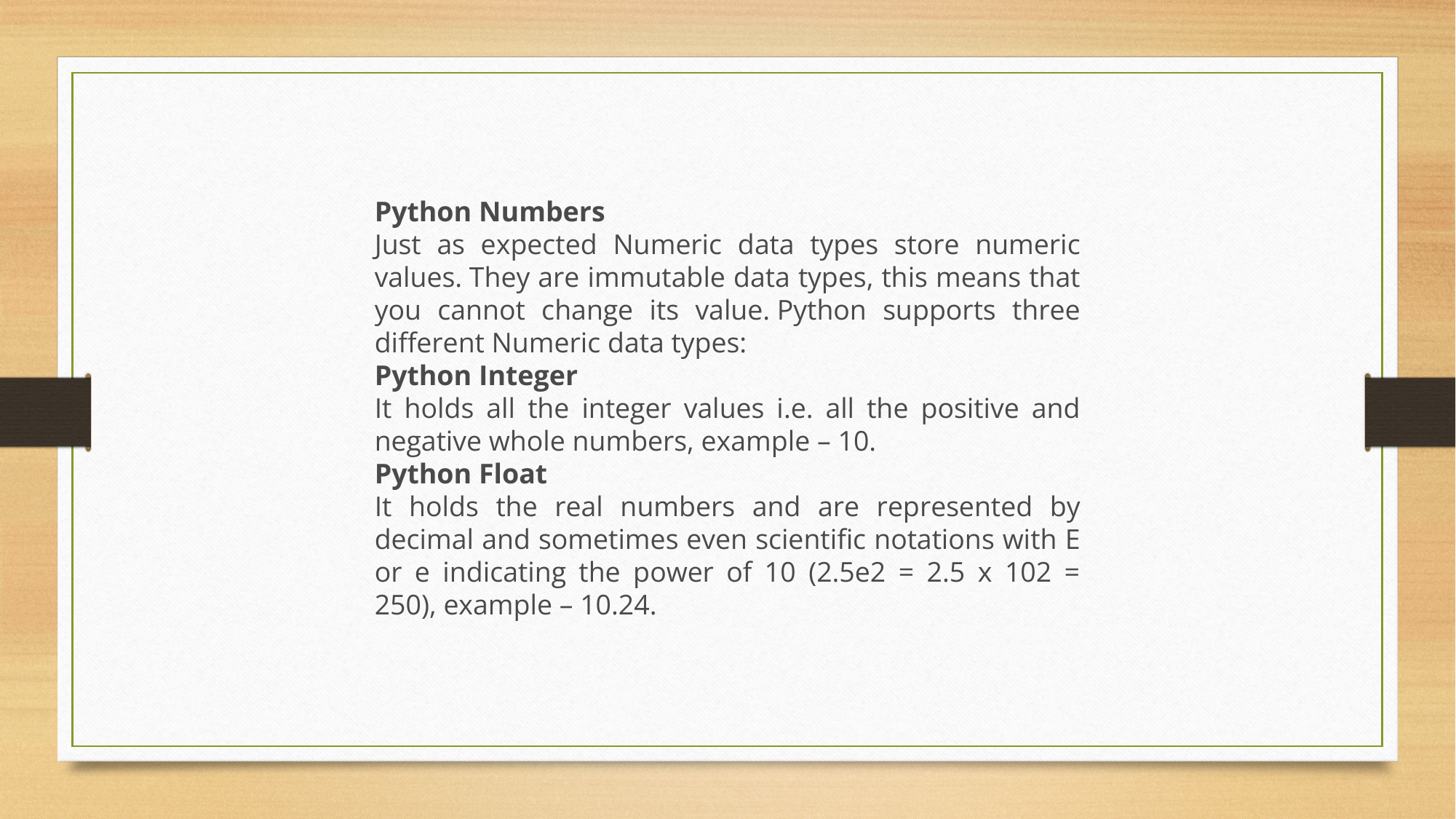

Python Numbers
Just as expected Numeric data types store numeric values. They are immutable data types, this means that you cannot change its value. Python supports three different Numeric data types:
Python Integer
It holds all the integer values i.e. all the positive and negative whole numbers, example – 10.
Python Float
It holds the real numbers and are represented by decimal and sometimes even scientific notations with E or e indicating the power of 10 (2.5e2 = 2.5 x 102 = 250), example – 10.24.